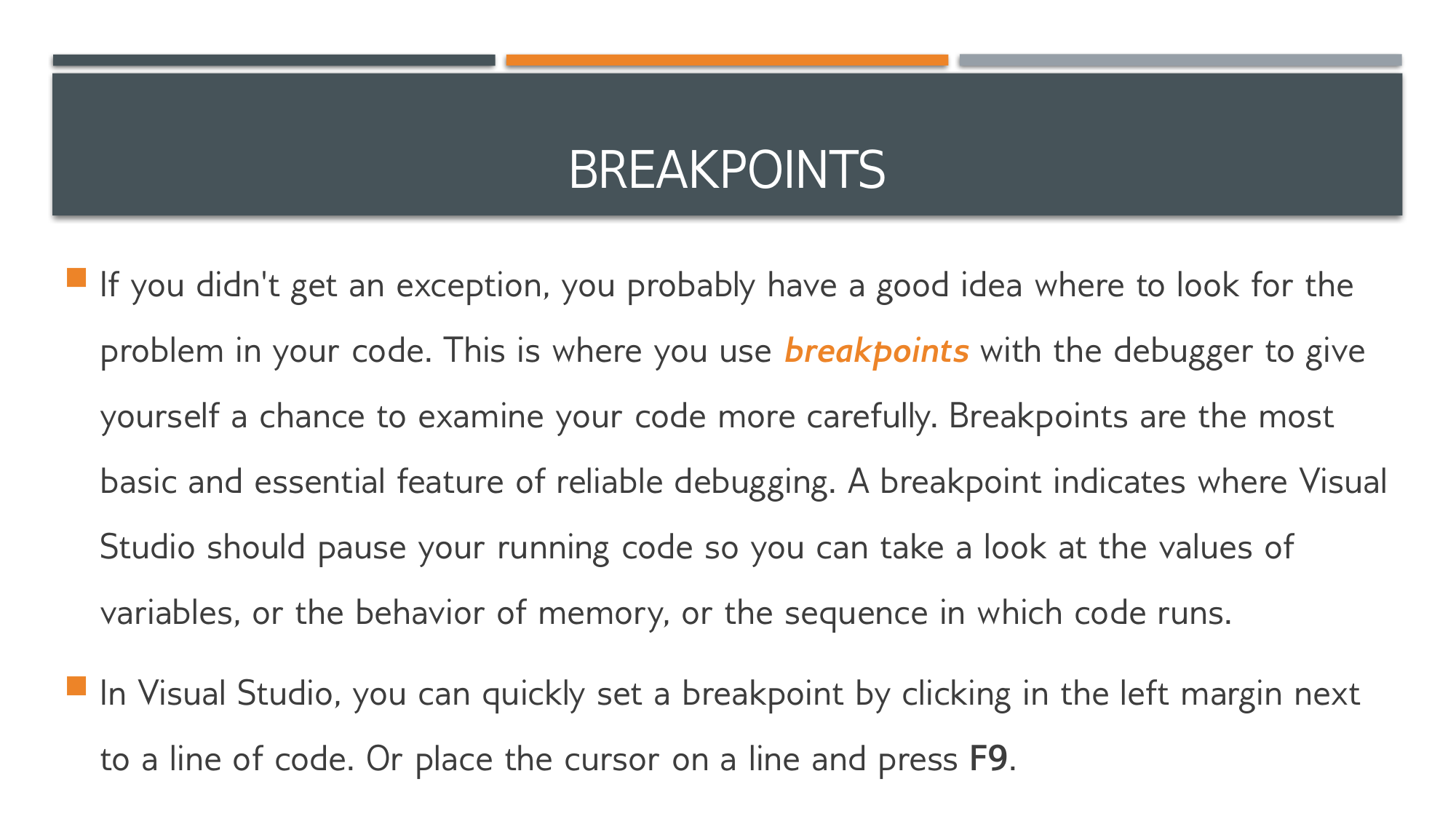

# breakpoints
If you didn't get an exception, you probably have a good idea where to look for the problem in your code. This is where you use breakpoints with the debugger to give yourself a chance to examine your code more carefully. Breakpoints are the most basic and essential feature of reliable debugging. A breakpoint indicates where Visual Studio should pause your running code so you can take a look at the values of variables, or the behavior of memory, or the sequence in which code runs.
In Visual Studio, you can quickly set a breakpoint by clicking in the left margin next to a line of code. Or place the cursor on a line and press F9.